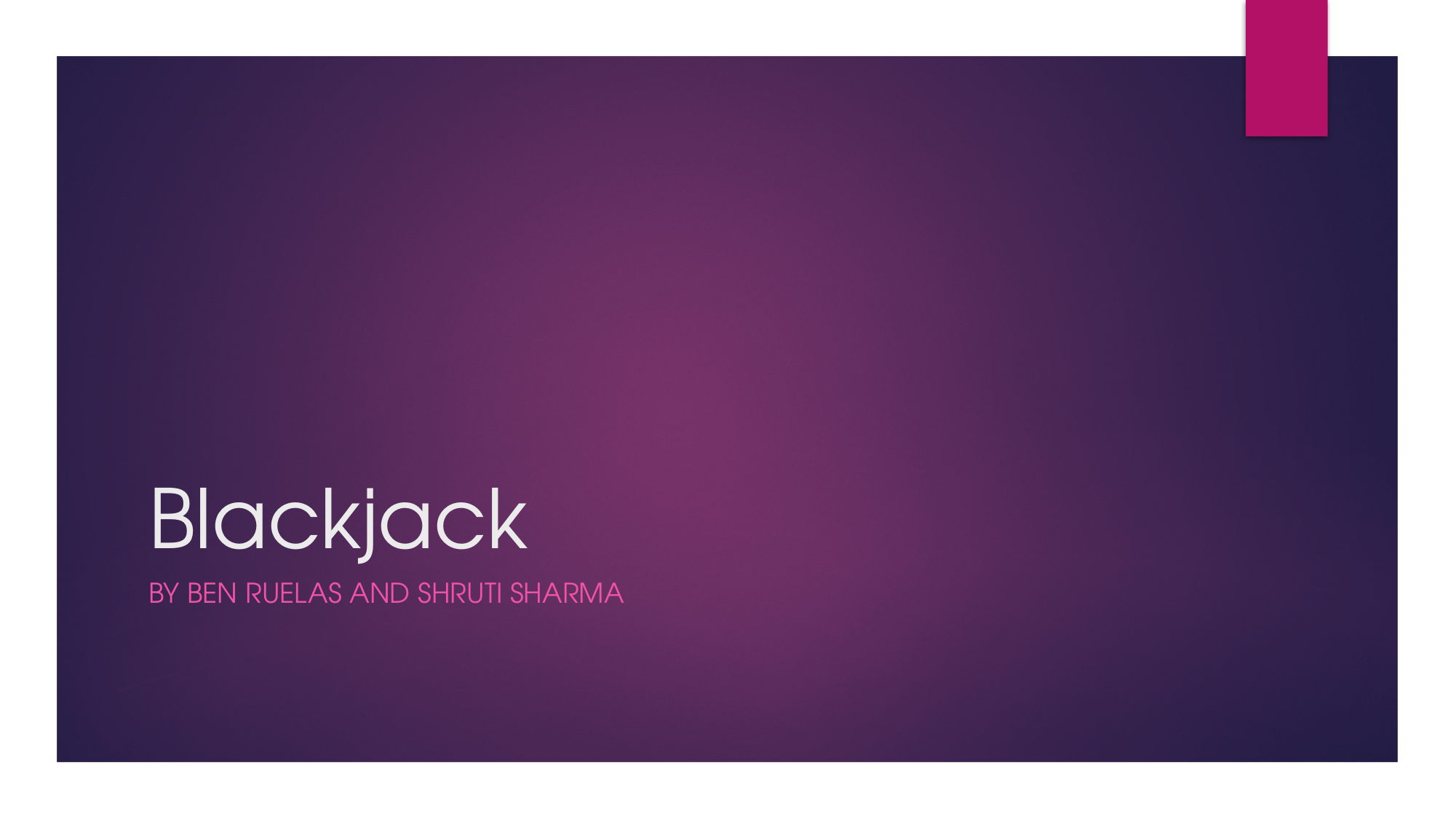

# Blackjack
By Ben Ruelas and Shruti Sharma